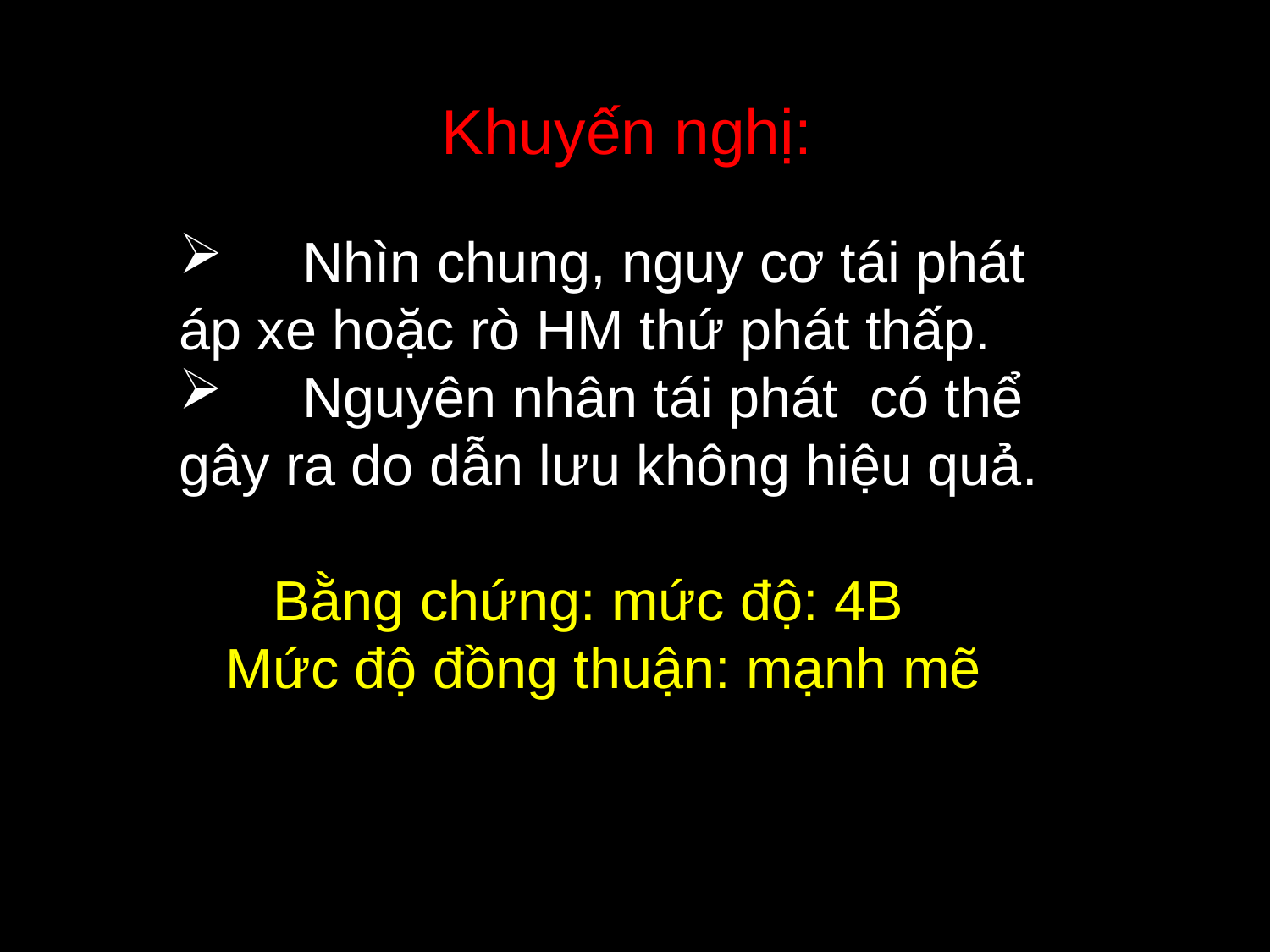

Khuyến nghị:

     Nhìn chung, nguy cơ tái phát áp xe hoặc rò HM thứ phát thấp.
     Nguyên nhân tái phát  có thể gây ra do dẫn lưu không hiệu quả.

      Bằng chứng: mức độ: 4B
   Mức độ đồng thuận: mạnh mẽ